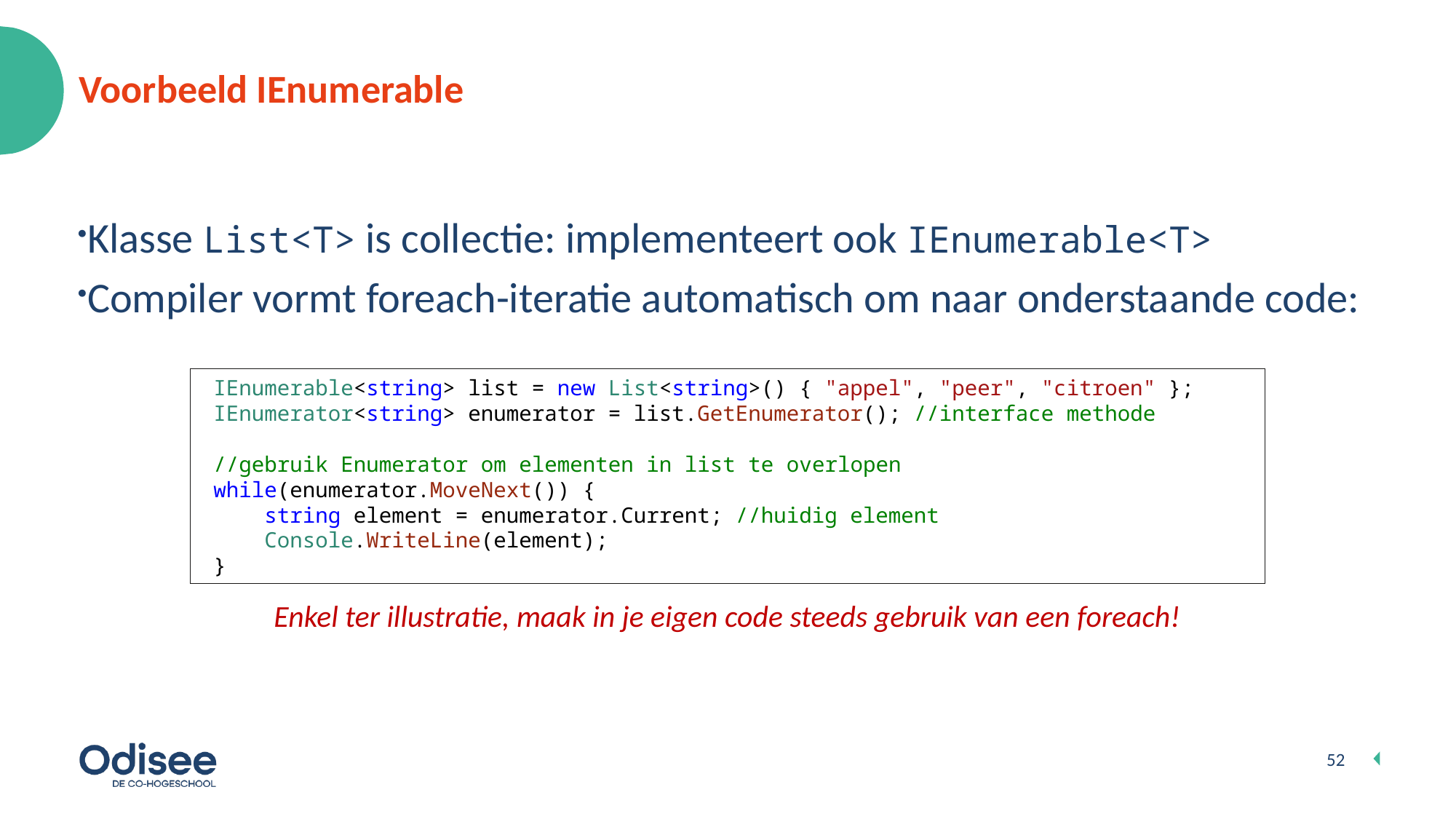

# Voorbeeld IEnumerable
Klasse List<T> is collectie: implementeert ook IEnumerable<T>
Compiler vormt foreach-iteratie automatisch om naar onderstaande code:
 IEnumerable<string> list = new List<string>() { "appel", "peer", "citroen" };
 IEnumerator<string> enumerator = list.GetEnumerator(); //interface methode

 //gebruik Enumerator om elementen in list te overlopen
 while(enumerator.MoveNext()) {
     string element = enumerator.Current; //huidig element
     Console.WriteLine(element);
 }
Enkel ter illustratie, maak in je eigen code steeds gebruik van een foreach!

52